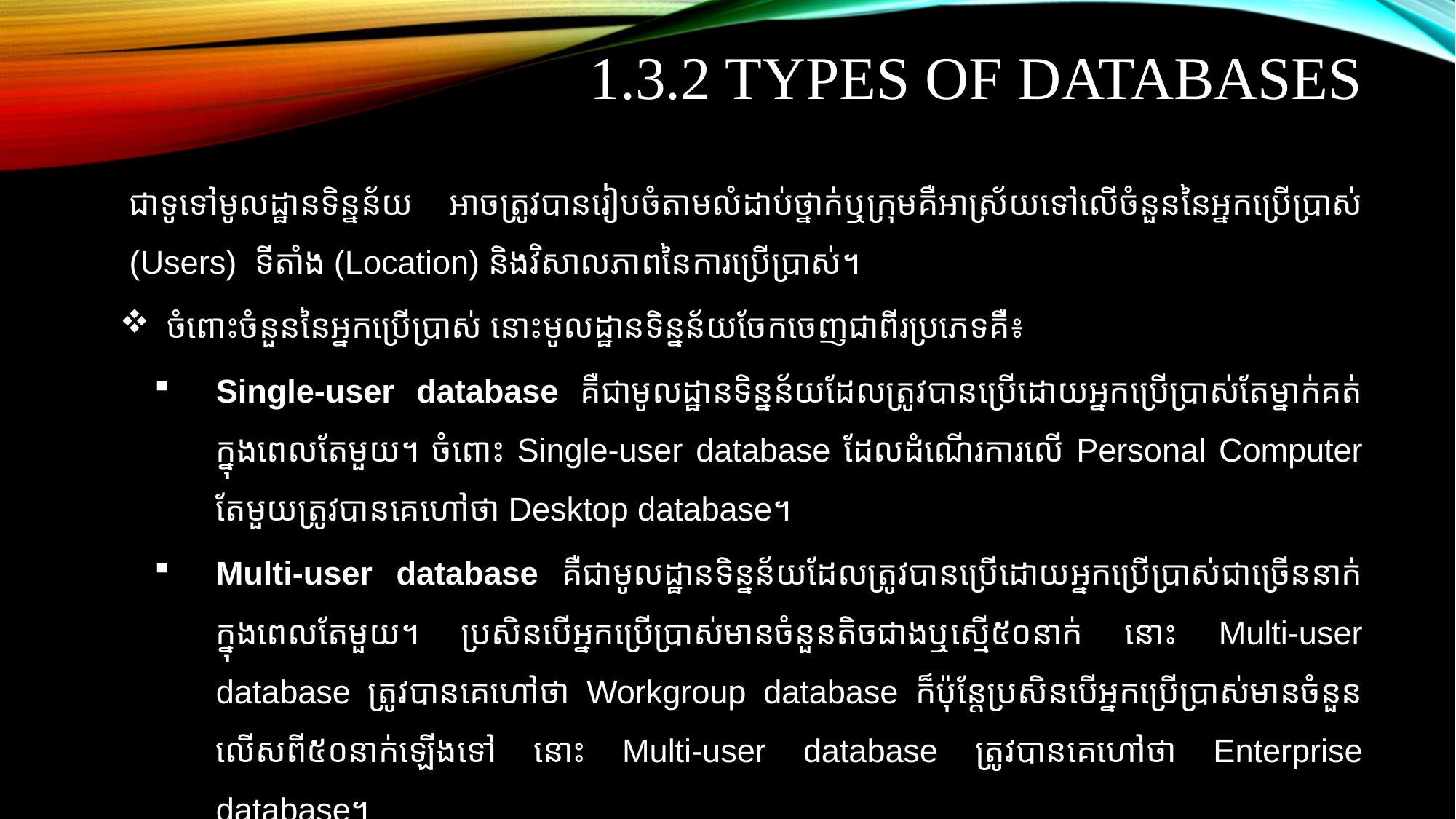

# 1.3.2 types of databases
ជាទូទៅមូលដ្ឋានទិន្នន័យ អាចត្រូវបានរៀបចំតាមលំដាប់ថ្នាក់ឬក្រុមគឺអាស្រ័យទៅលើចំនួននៃអ្នកប្រើប្រាស់ (Users)  ទីតាំង (Location) និងវិសាលភាពនៃការប្រើប្រាស់។
​ចំពោះចំនួននៃអ្នកប្រើប្រាស់ នោះមូលដ្ឋានទិន្នន័យចែកចេញជាពីរប្រភេទគឺ៖
Single-user database គឺជាមូលដ្ឋានទិន្នន័យដែលត្រូវបានប្រើដោយអ្នកប្រើប្រាស់តែម្នាក់គត់ក្នុងពេលតែមួយ។ ចំពោះ Single-user database ដែលដំណើរការលើ Personal Computer តែមួយត្រូវបានគេហៅថា Desktop database។
Multi-user database គឺជាមូលដ្ឋានទិន្នន័យដែលត្រូវបានប្រើដោយអ្នកប្រើប្រាស់ជាច្រើននាក់ក្នុងពេលតែមួយ។ ប្រសិនបើអ្នកប្រើប្រាស់មានចំនួនតិចជាងឬស្មើ៥០នាក់ នោះ Multi-user database ត្រូវបានគេហៅថា Workgroup database ក៏ប៉ុន្តែប្រសិនបើអ្នកប្រើប្រាស់មានចំនួនលើសពី៥០នាក់ឡើងទៅ នោះ Multi-user database ត្រូវបានគេហៅថា Enterprise database។